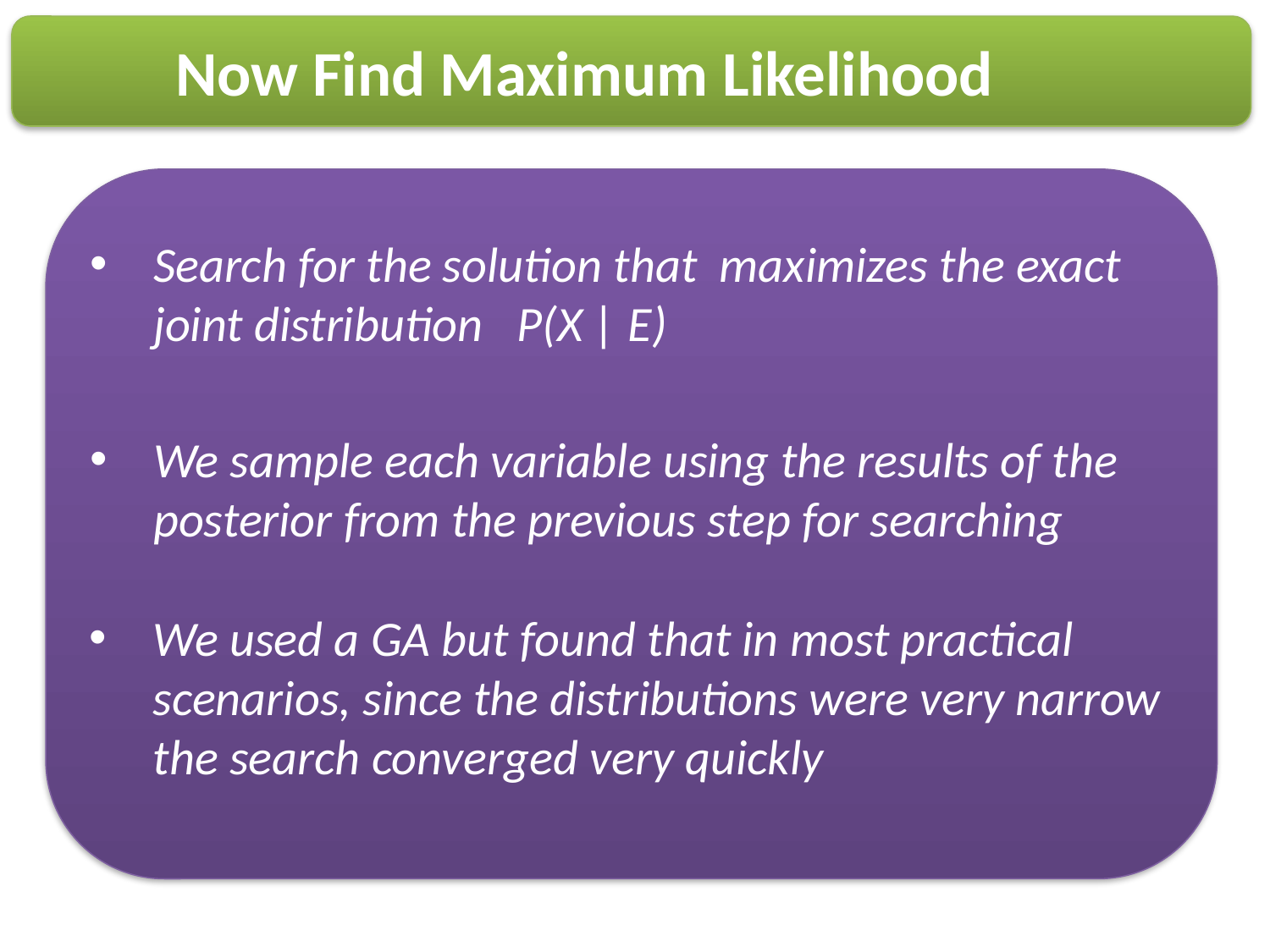

Now Find Maximum Likelihood

Search for the solution that  maximizes the exact joint distribution   P(X | E)

We sample each variable using the results of the posterior from the previous step for searching
We used a GA but found that in most practical scenarios, since the distributions were very narrow the search converged very quickly